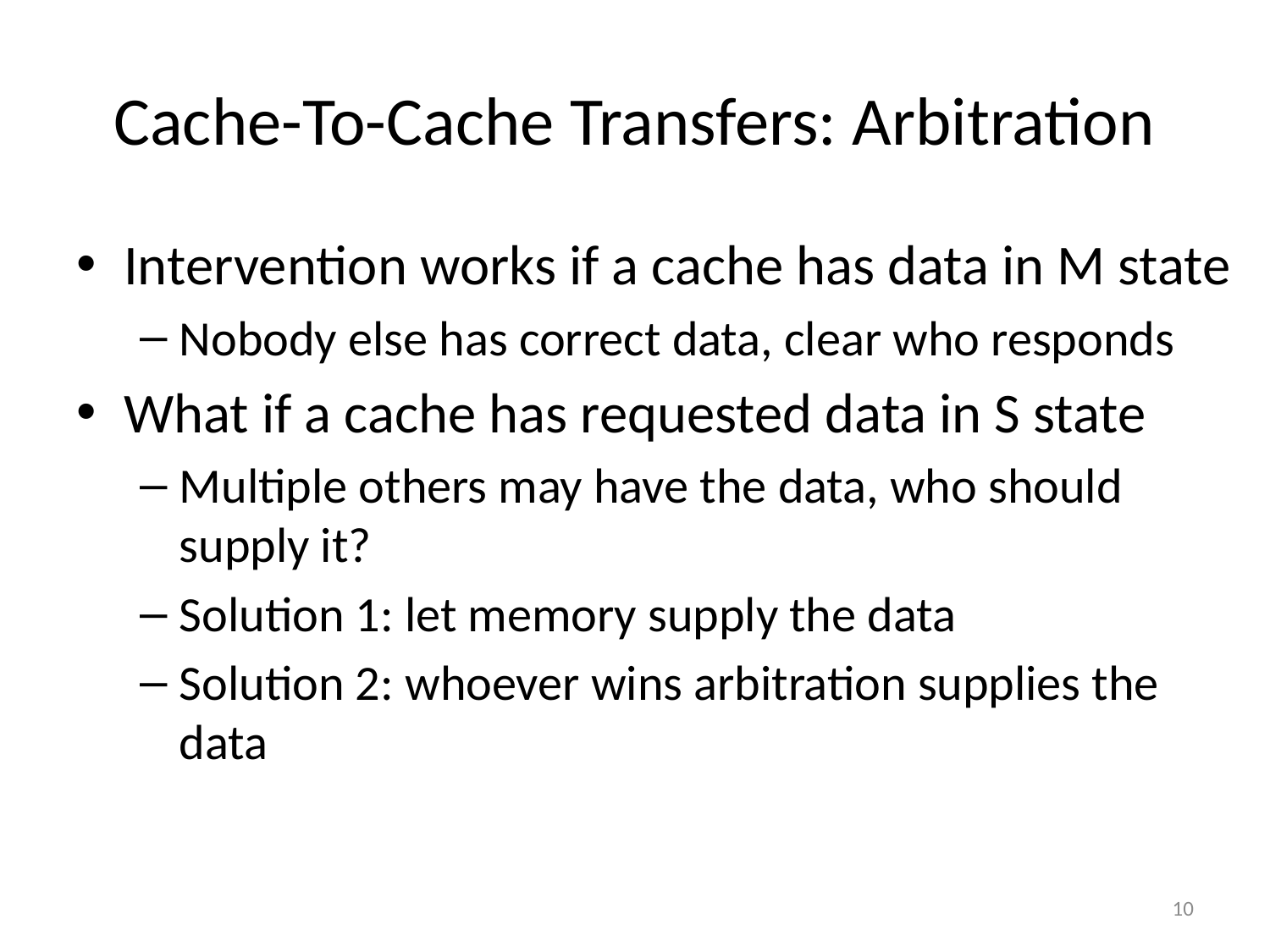

# Cache-To-Cache Transfers: Arbitration
Intervention works if a cache has data in M state
Nobody else has correct data, clear who responds
What if a cache has requested data in S state
Multiple others may have the data, who should supply it?
Solution 1: let memory supply the data
Solution 2: whoever wins arbitration supplies the data
10